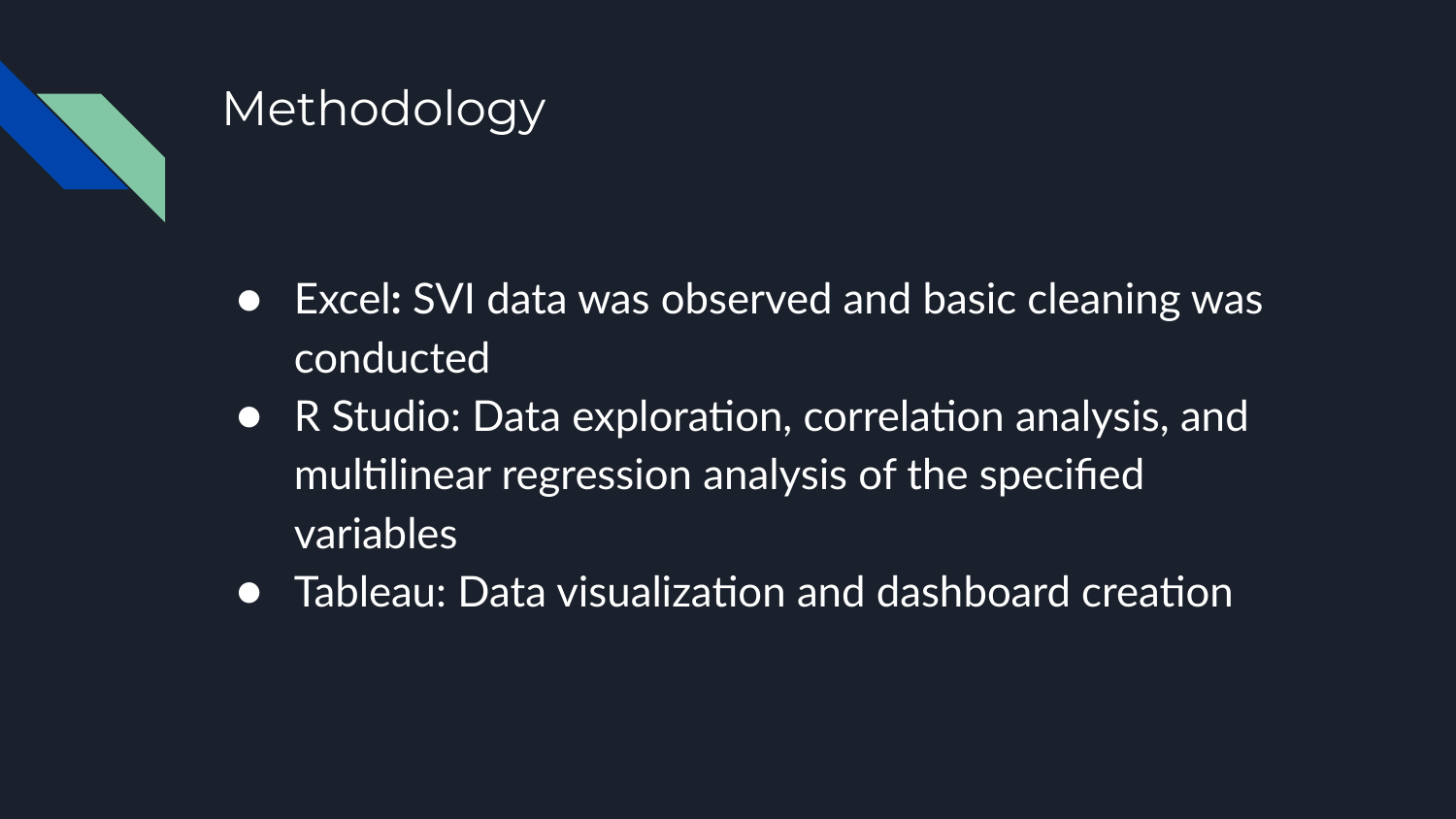

# Methodology
Excel: SVI data was observed and basic cleaning was conducted
R Studio: Data exploration, correlation analysis, and multilinear regression analysis of the specified variables
Tableau: Data visualization and dashboard creation